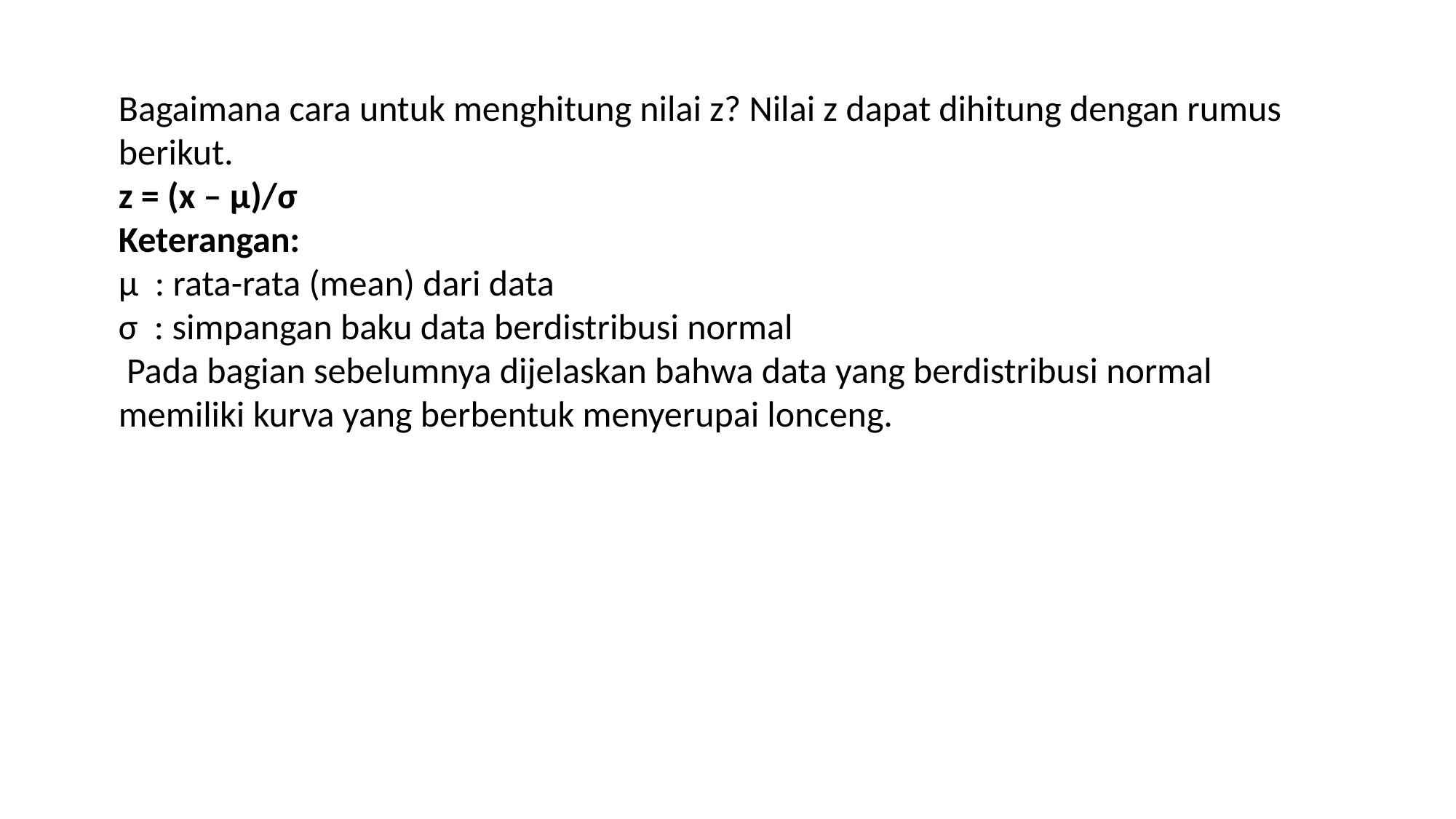

Bagaimana cara untuk menghitung nilai z? Nilai z dapat dihitung dengan rumus berikut.
z = (x – µ)/σ
Keterangan:
µ  : rata-rata (mean) dari data
σ  : simpangan baku data berdistribusi normal
 Pada bagian sebelumnya dijelaskan bahwa data yang berdistribusi normal memiliki kurva yang berbentuk menyerupai lonceng.